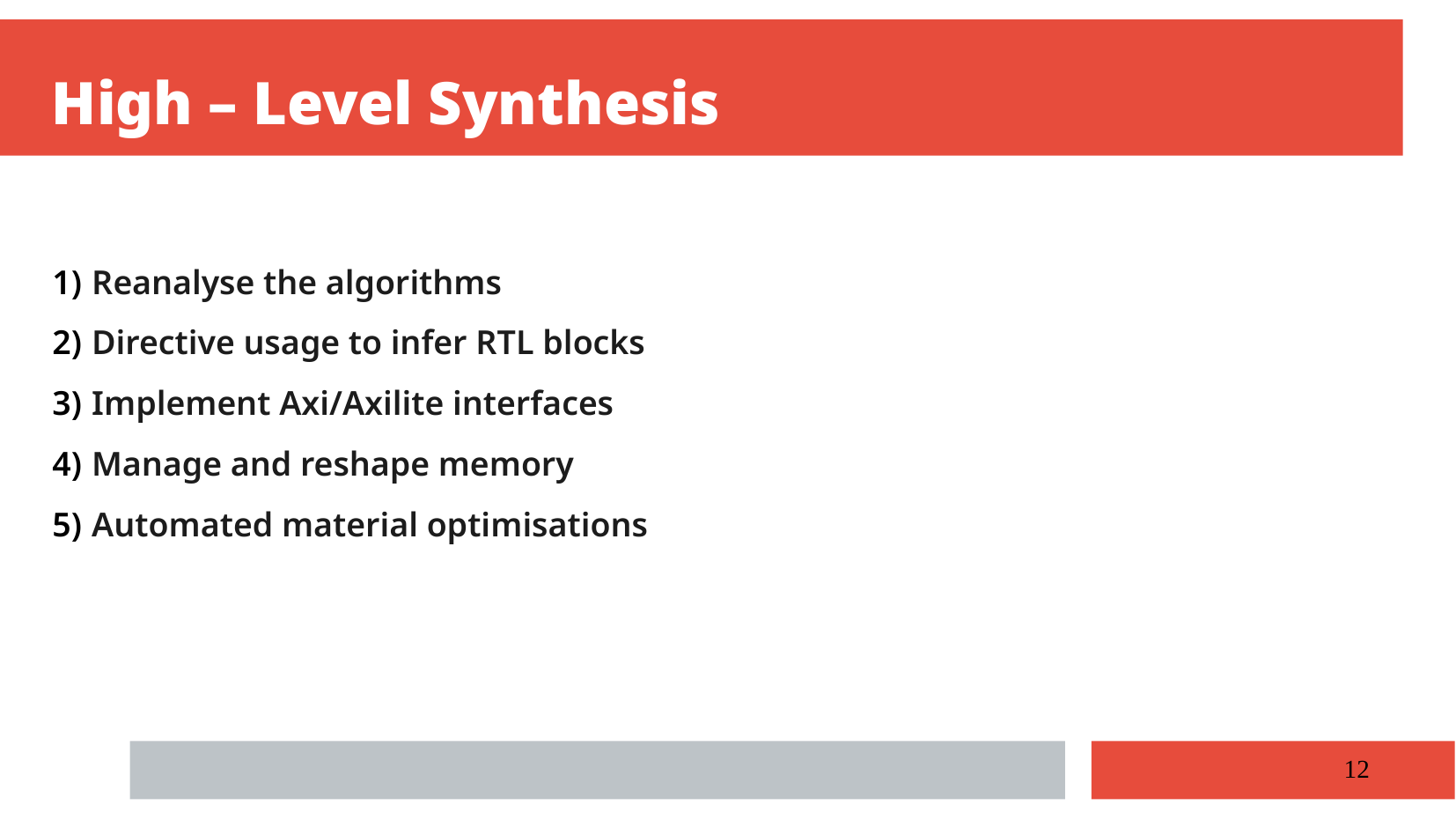

High – Level Synthesis
 Reanalyse the algorithms
 Directive usage to infer RTL blocks
 Implement Axi/Axilite interfaces
 Manage and reshape memory
 Automated material optimisations
12